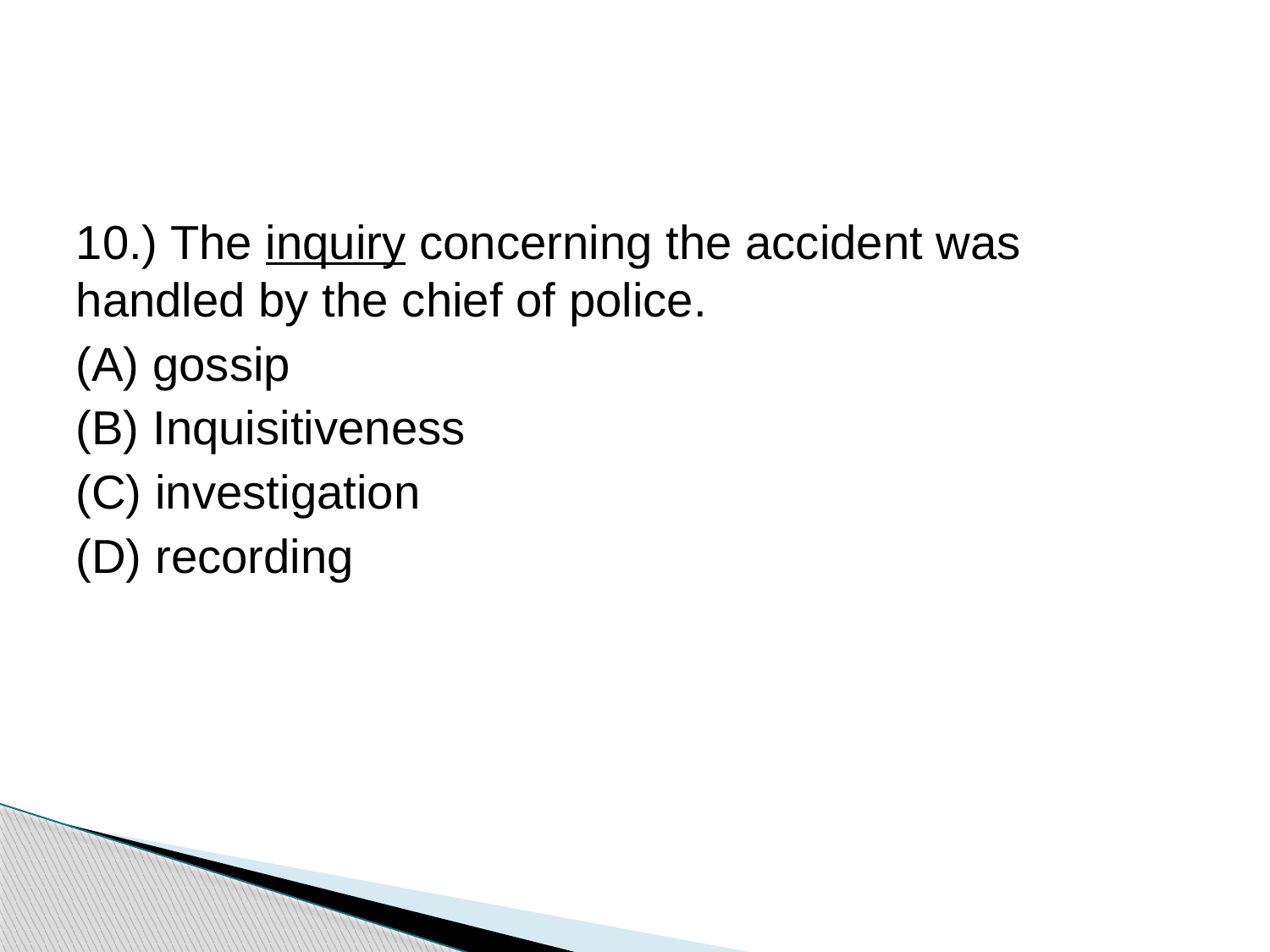

#
10.) The inquiry concerning the accident was handled by the chief of police.
(A) gossip
(B) Inquisitiveness
(C) investigation
(D) recording